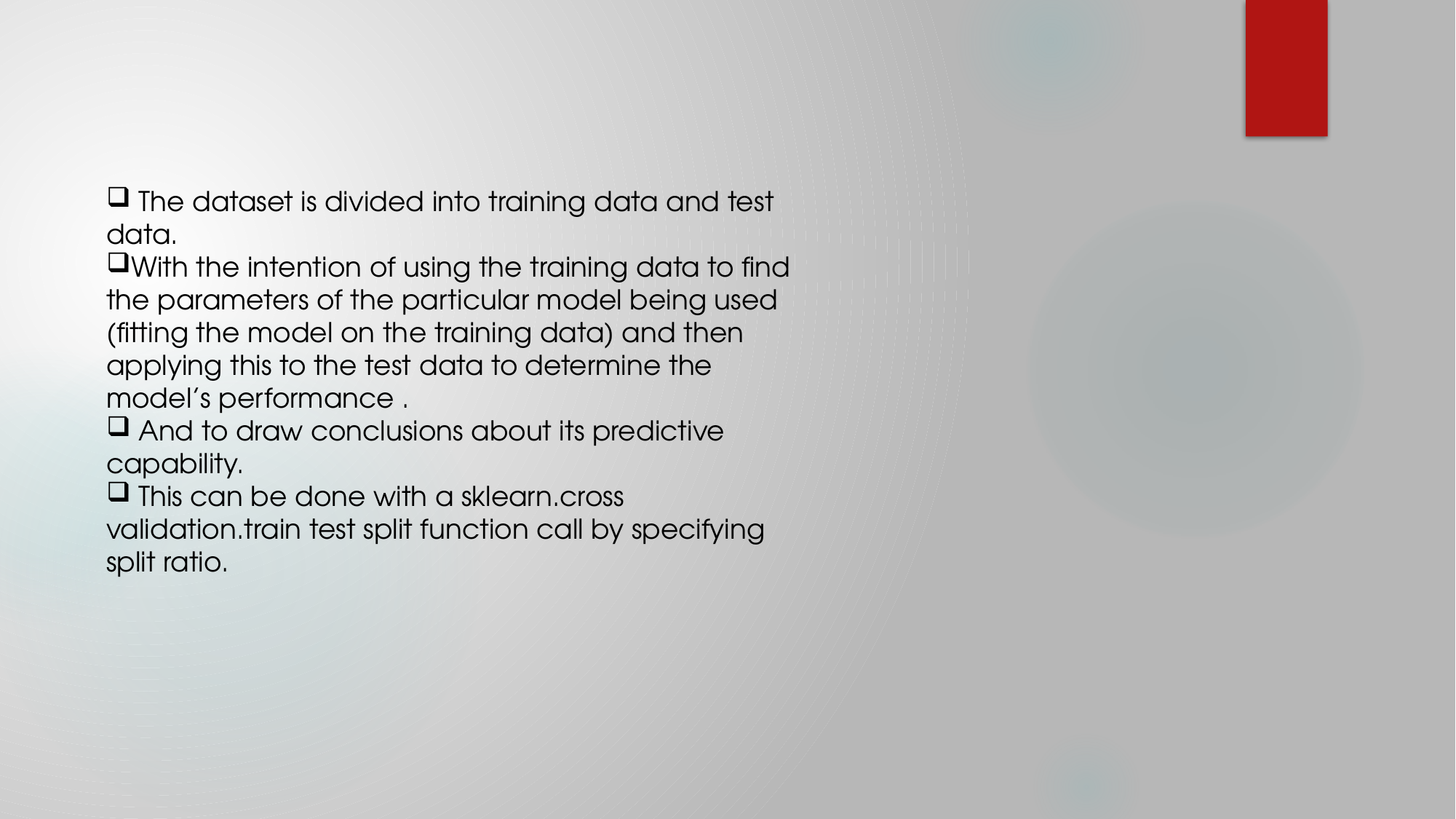

The dataset is divided into training data and test data.
With the intention of using the training data to find the parameters of the particular model being used (fitting the model on the training data) and then applying this to the test data to determine the model’s performance .
 And to draw conclusions about its predictive capability.
 This can be done with a sklearn.cross validation.train test split function call by specifying split ratio.